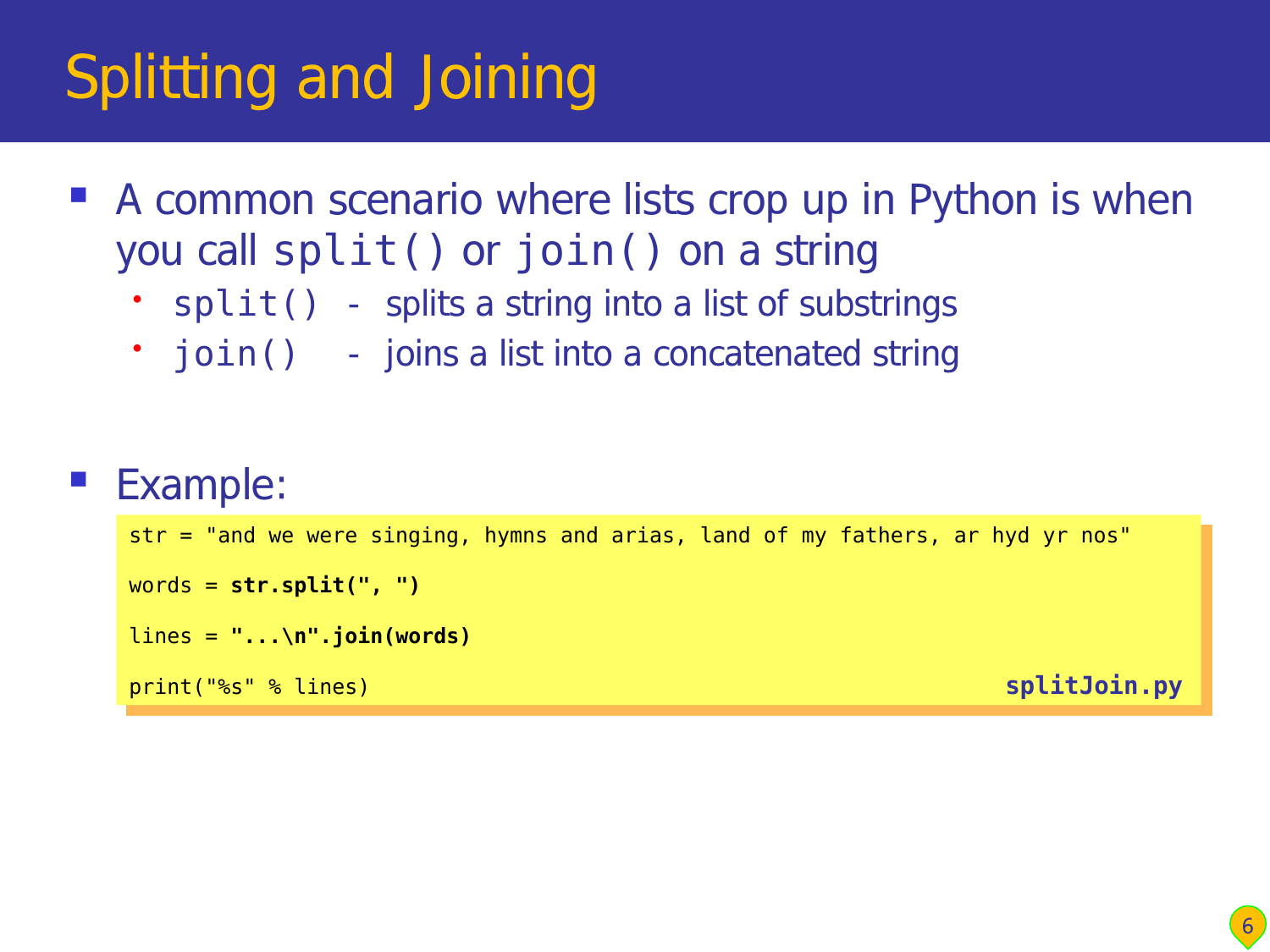

# Splitting and Joining
A common scenario where lists crop up in Python is when you call split() or join() on a string
split() - splits a string into a list of substrings
join()  - joins a list into a concatenated string

Example:
str = "and we were singing, hymns and arias, land of my fathers, ar hyd yr nos"

words = str.split(", ")

lines = "...\n".join(words)

print("%s" % lines)
splitJoin.py
6